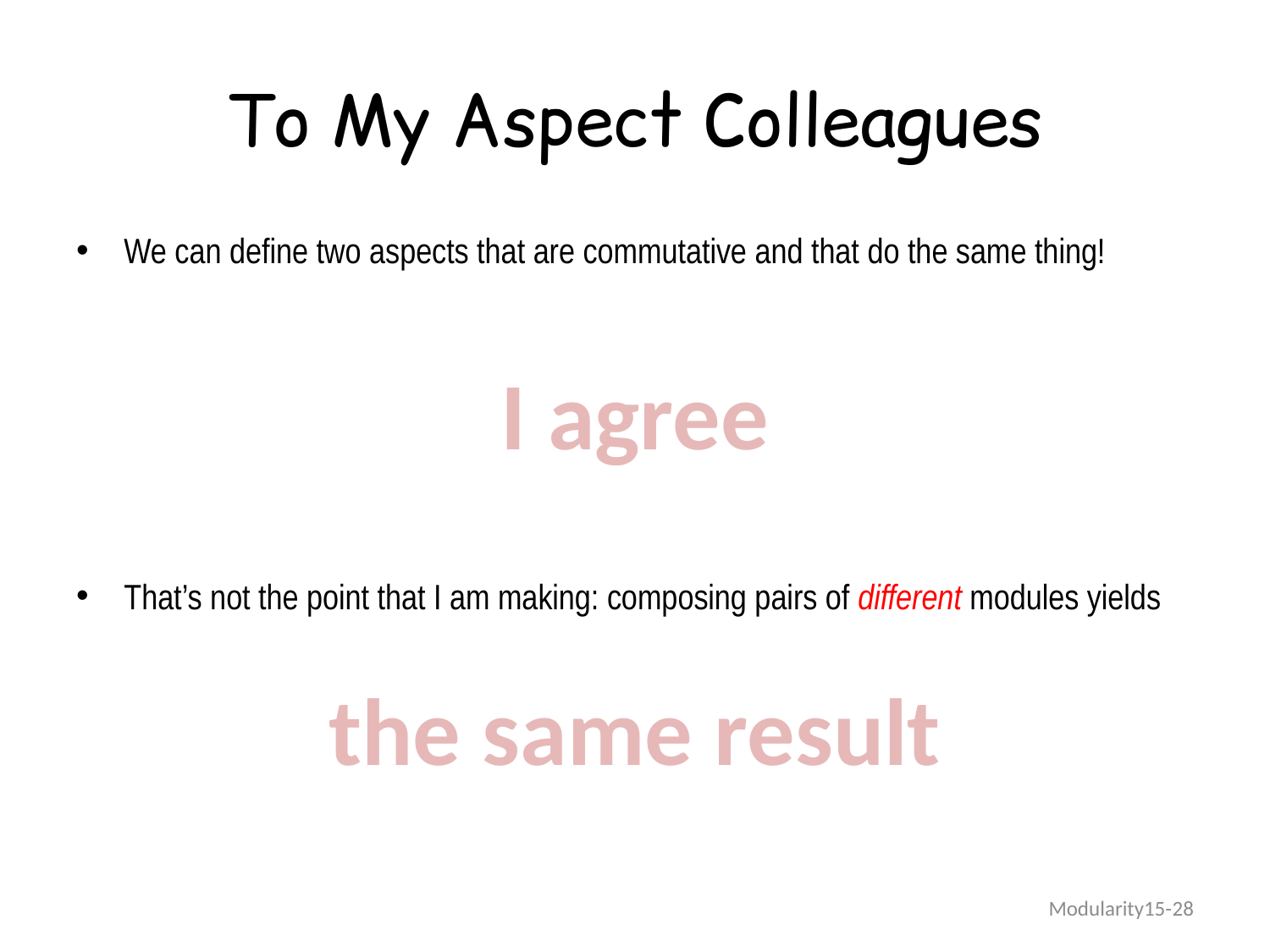

# To My Aspect Colleagues
We can define two aspects that are commutative and that do the same thing!

That’s not the point that I am making: composing pairs of different modules yields
I agree
the same result
Modularity15-28